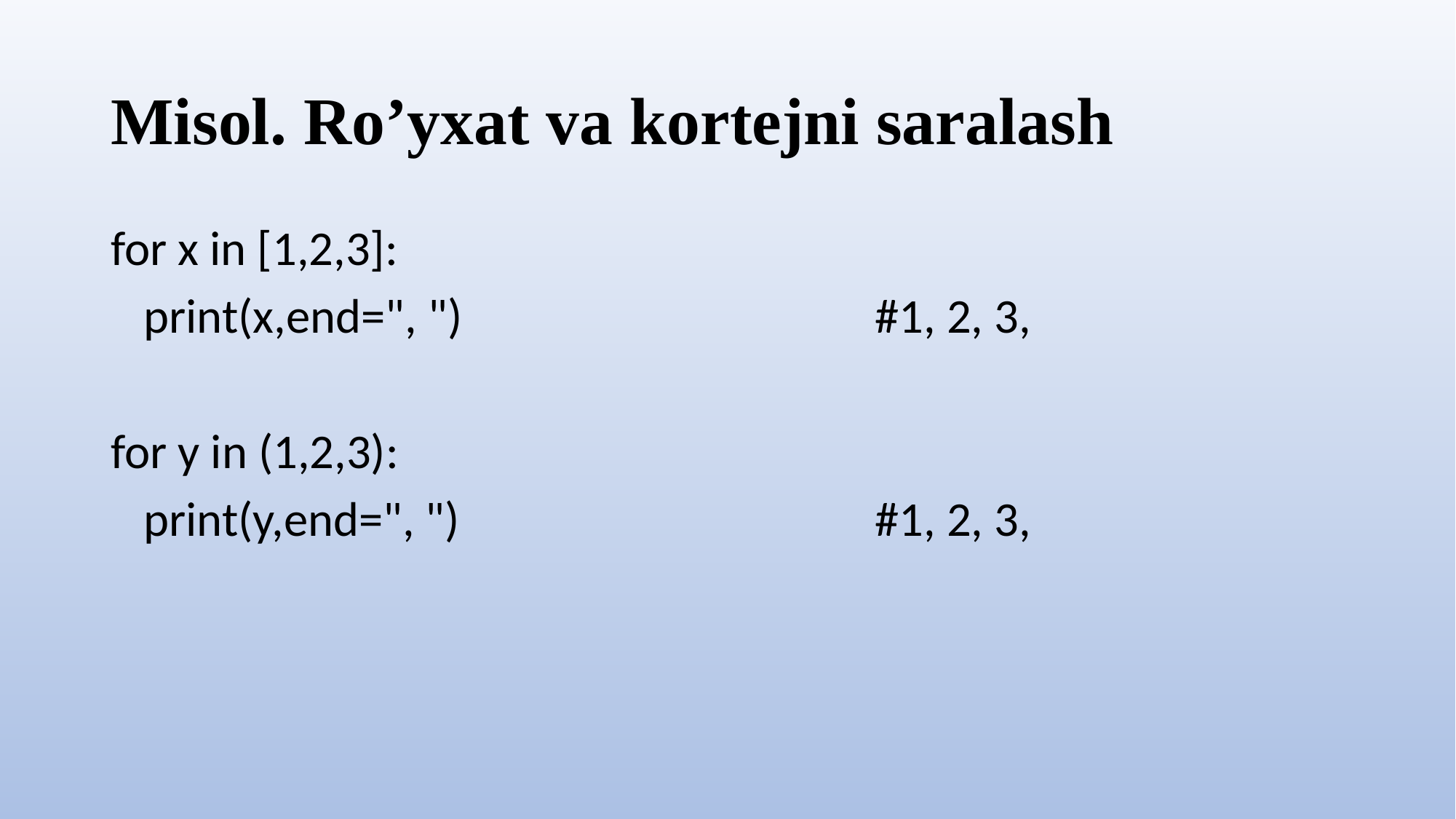

# Misol. Ro’yxat va kortejni saralash
for x in [1,2,3]:
   print(x,end=", ")				#1, 2, 3,

for y in (1,2,3):
   print(y,end=", ")				#1, 2, 3,